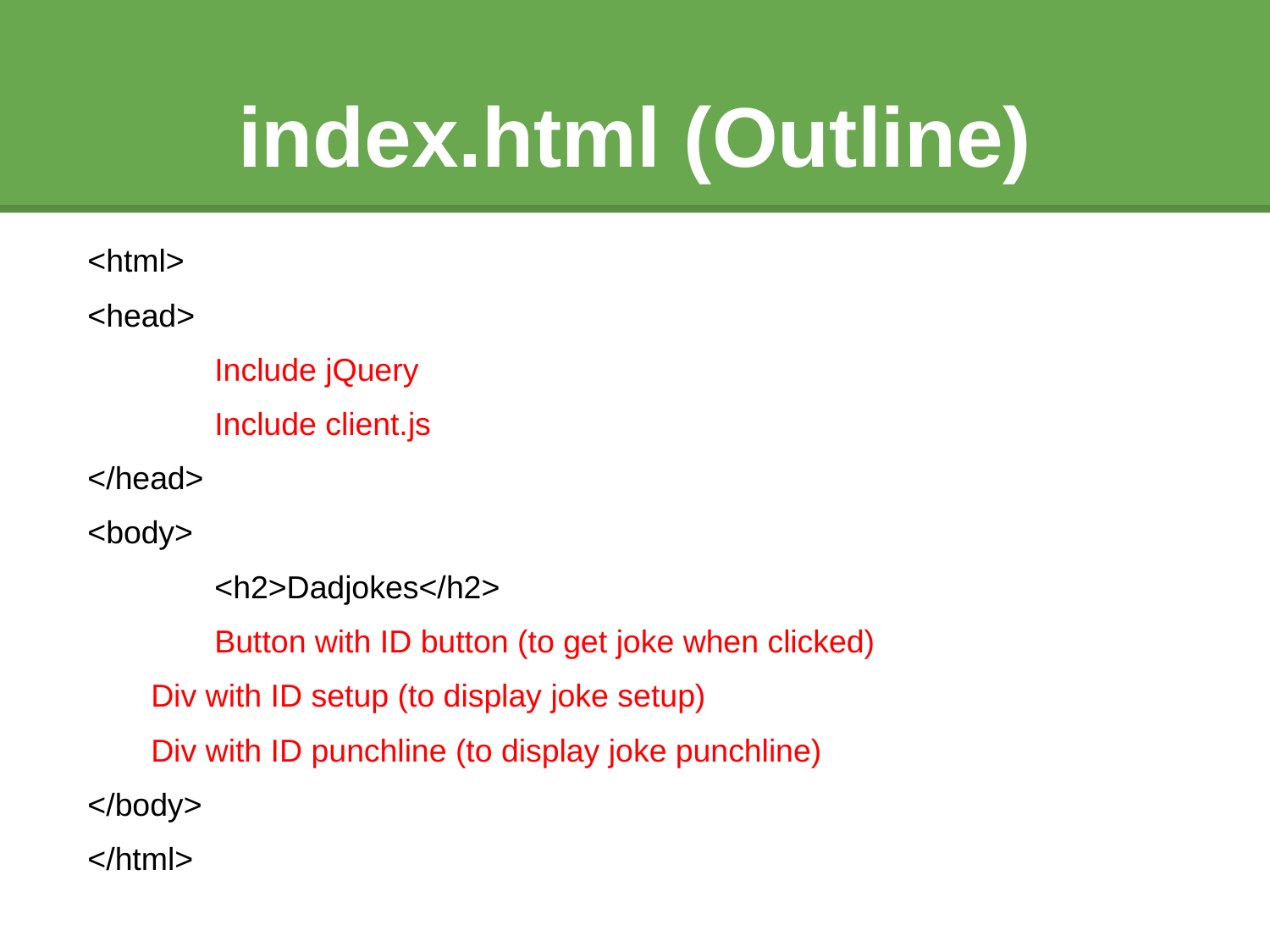

# index.html (Outline)
<html>
<head>
	Include jQuery
	Include client.js
</head>
<body>
	<h2>Dadjokes</h2>
	Button with ID button (to get joke when clicked)
Div with ID setup (to display joke setup)
Div with ID punchline (to display joke punchline)
</body>
</html>